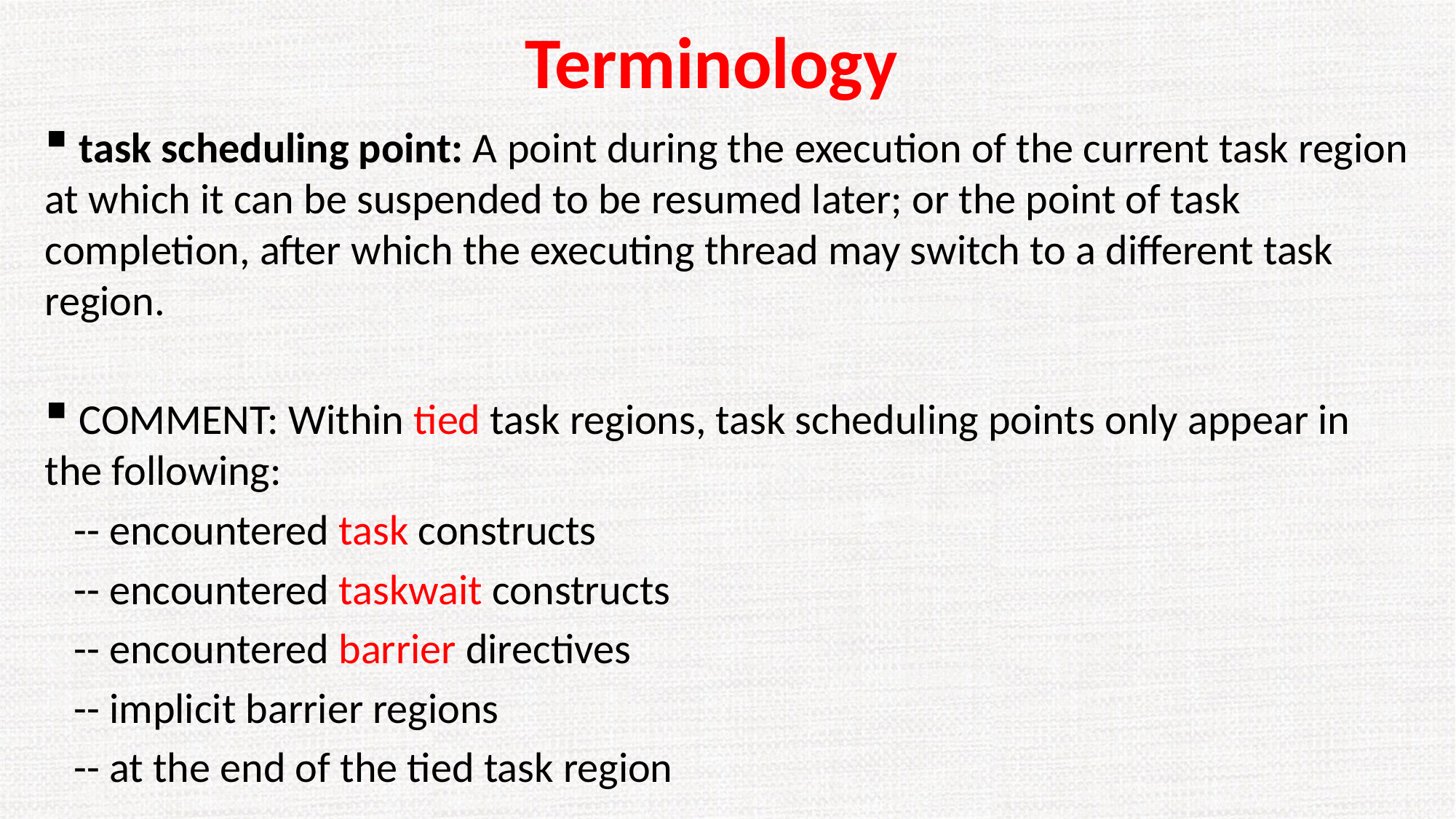

# Terminology
 task scheduling point: A point during the execution of the current task region at which it can be suspended to be resumed later; or the point of task completion, after which the executing thread may switch to a different task region.

 COMMENT: Within tied task regions, task scheduling points only appear in the following:
   -- encountered task constructs
   -- encountered taskwait constructs
   -- encountered barrier directives
   -- implicit barrier regions
   -- at the end of the tied task region